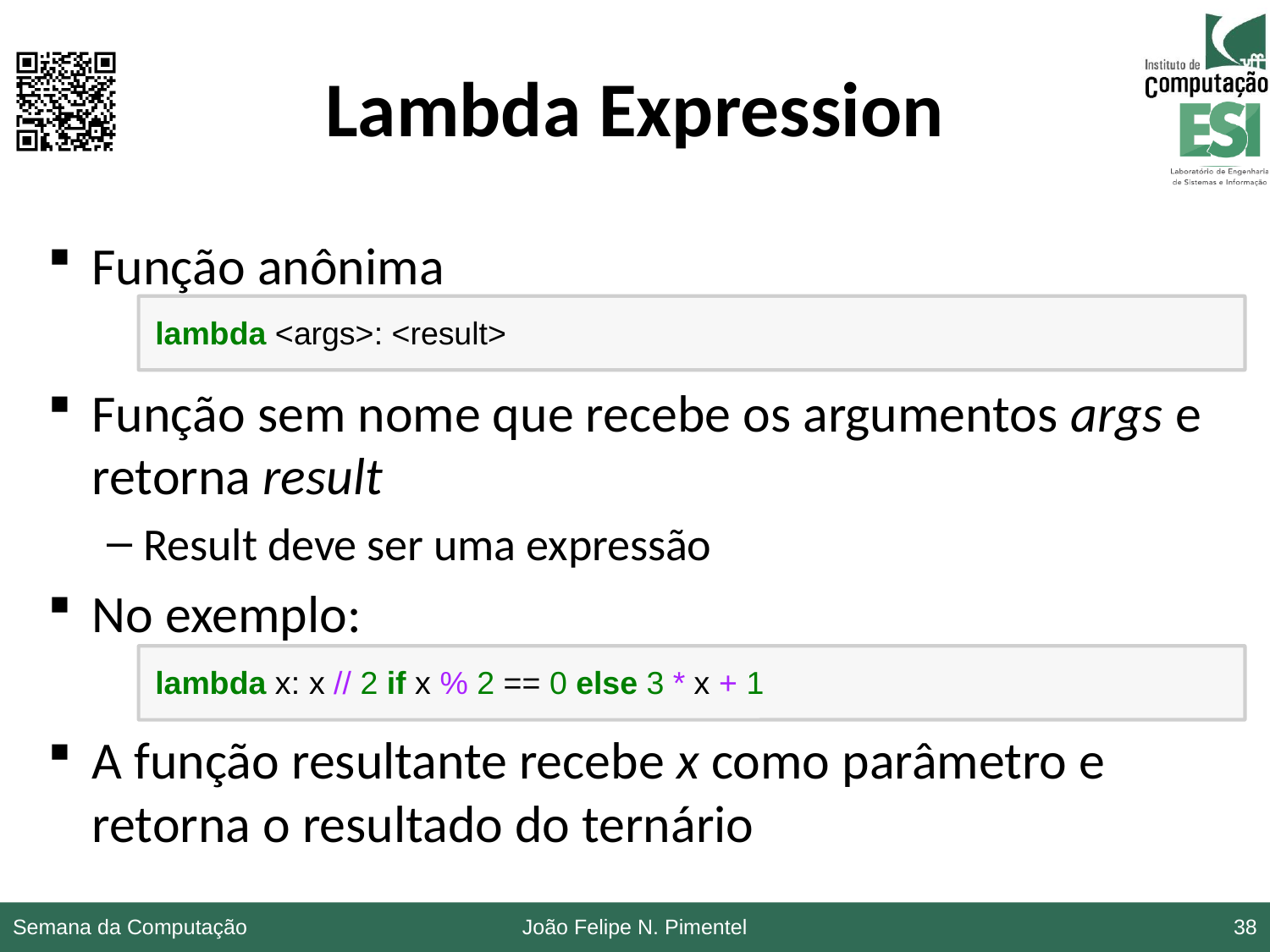

# Lambda Expression
Função anônima

Função sem nome que recebe os argumentos args e retorna result
Result deve ser uma expressão
No exemplo:

A função resultante recebe x como parâmetro e retorna o resultado do ternário
lambda <args>: <result>
lambda x: x // 2 if x % 2 == 0 else 3 * x + 1
Semana da Computação
João Felipe N. Pimentel
38